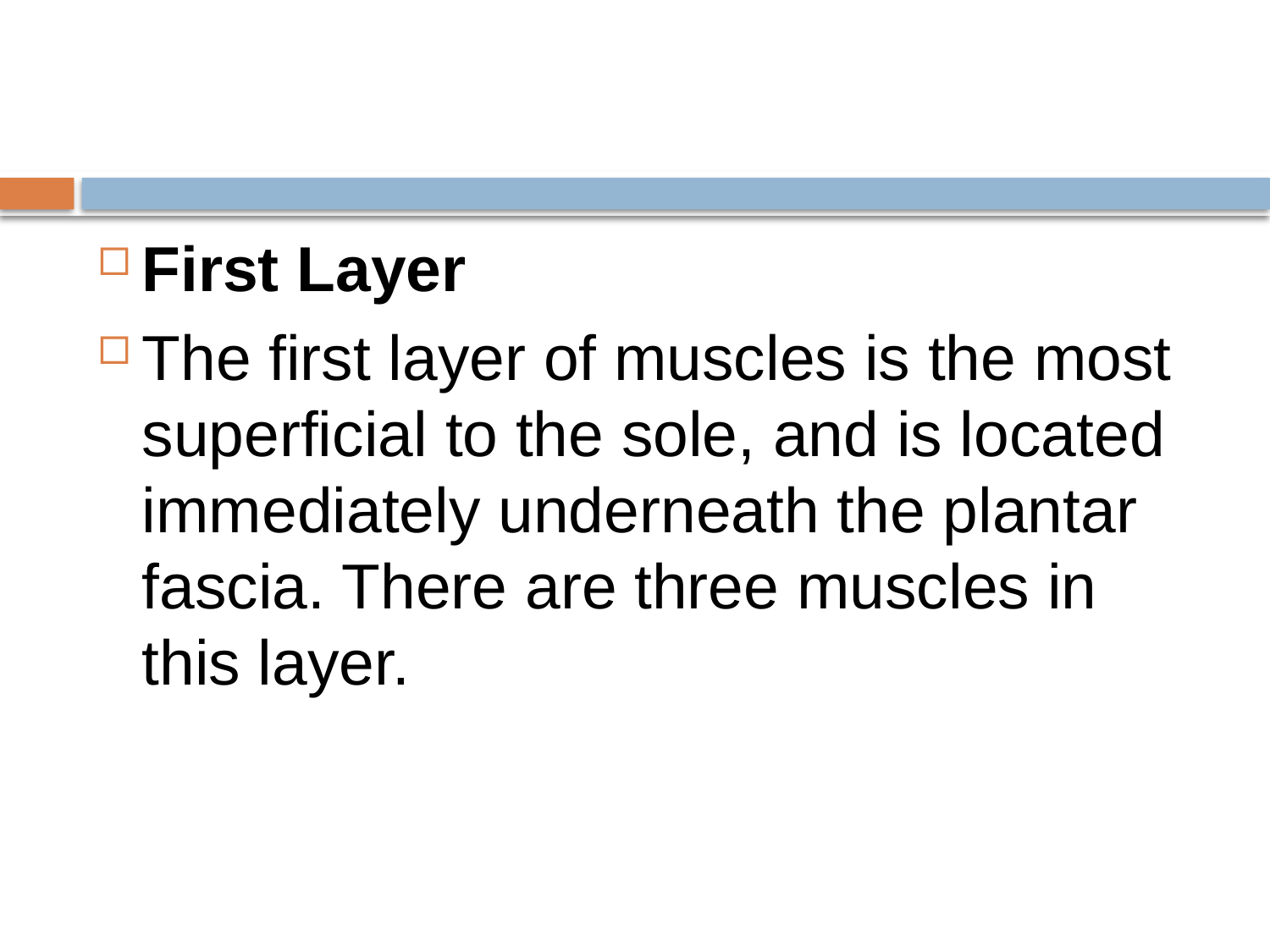

#
First Layer
The first layer of muscles is the most superficial to the sole, and is located immediately underneath the plantar fascia. There are three muscles in this layer.